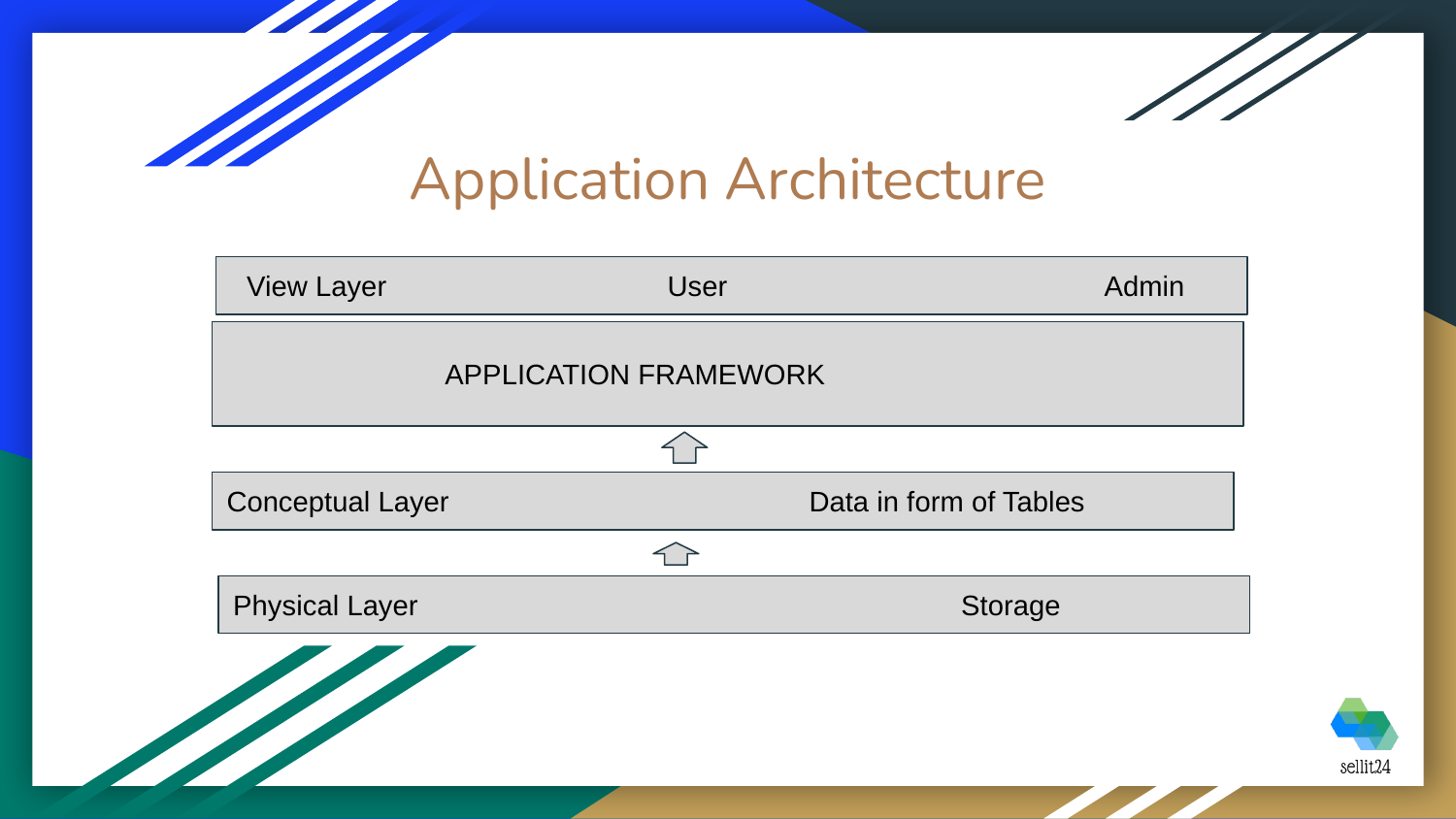

# Application Architecture
  View Layer		User			Admin
 APPLICATION FRAMEWORK

Conceptual Layer			Data in form of Tables

Physical Layer				Storage